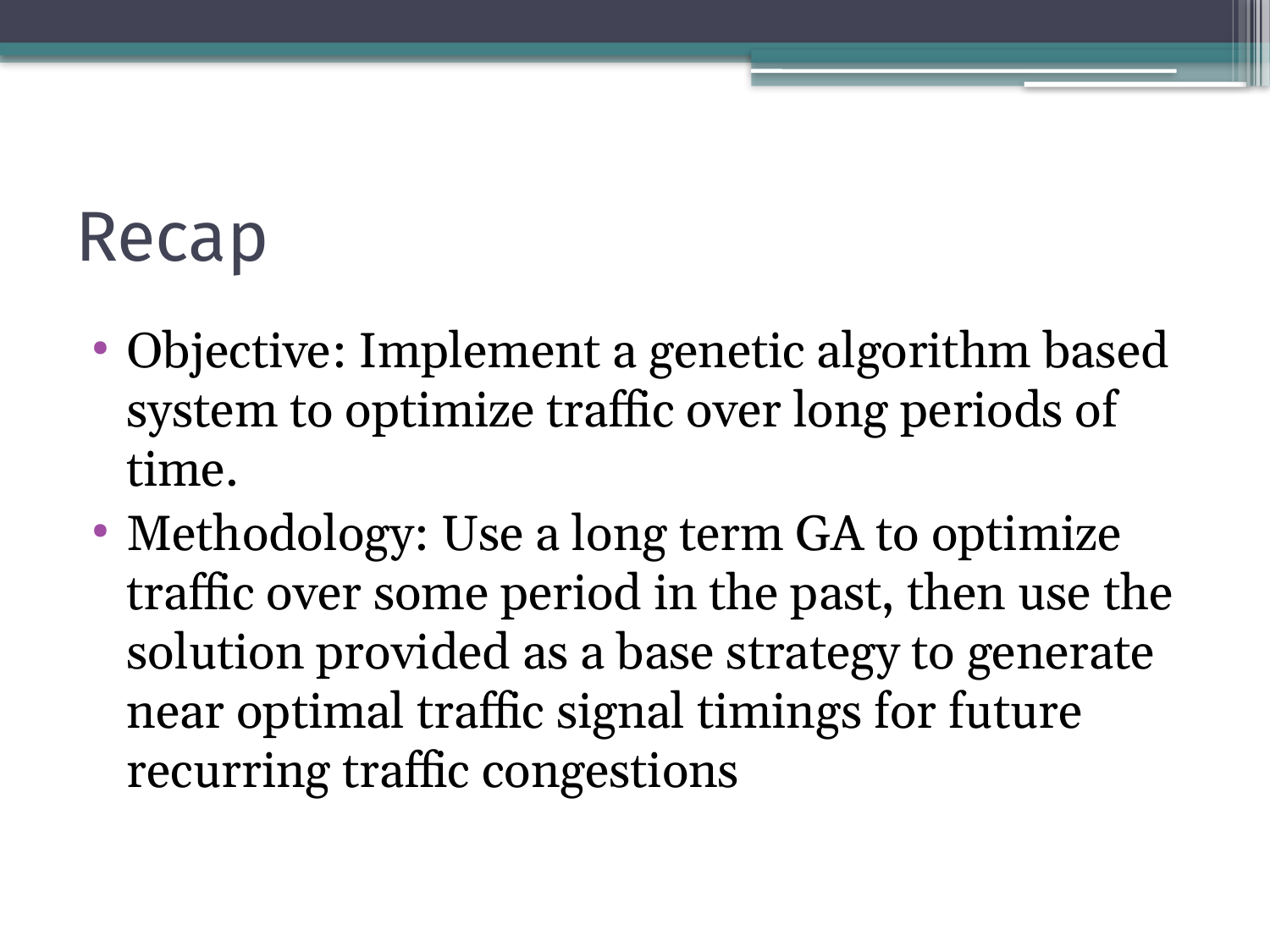

# Recap
Objective: Implement a genetic algorithm based system to optimize traffic over long periods of time.
Methodology: Use a long term GA to optimize traffic over some period in the past, then use the solution provided as a base strategy to generate near optimal traffic signal timings for future recurring traffic congestions